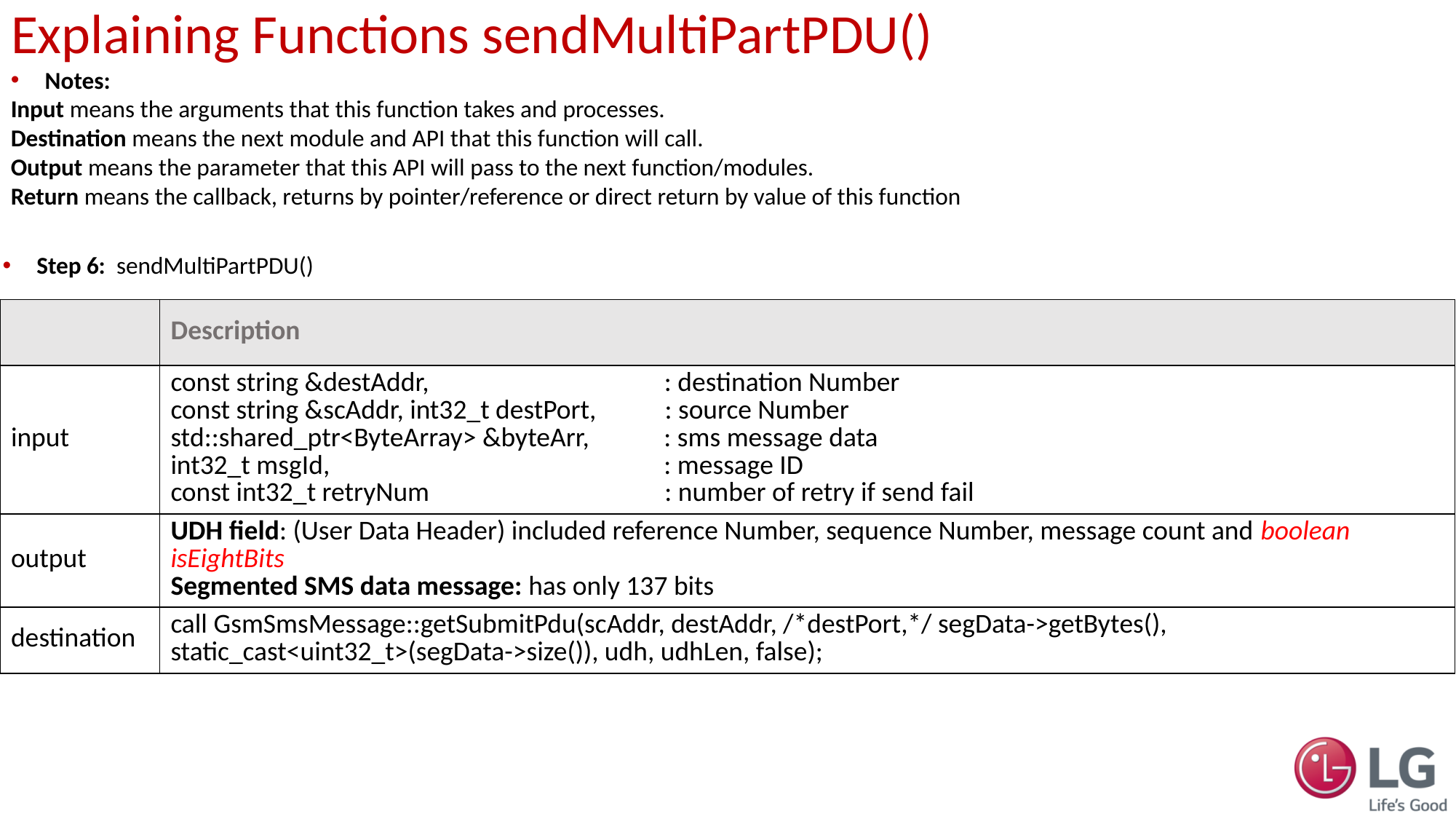

# Explaining Functions sendMultiPartPDU()
Notes:
Input means the arguments that this function takes and processes.
Destination means the next module and API that this function will call.
Output means the parameter that this API will pass to the next function/modules.
Return means the callback, returns by pointer/reference or direct return by value of this function

Step 6:  sendMultiPartPDU()
|  | Description |
| --- | --- |
| input | const string &destAddr,                                    : destination Number  const string &scAddr, int32\_t destPort,           : source Number std::shared\_ptr<ByteArray> &byteArr,            : sms message data int32\_t msgId,                                                  : message ID const int32\_t retryNum                                    : number of retry if send fail |
| output | UDH field: (User Data Header) included reference Number, sequence Number, message count and boolean isEightBits Segmented SMS data message: has only 137 bits |
| destination | call GsmSmsMessage::getSubmitPdu(scAddr, destAddr, /\*destPort,\*/ segData->getBytes(), static\_cast<uint32\_t>(segData->size()), udh, udhLen, false); |